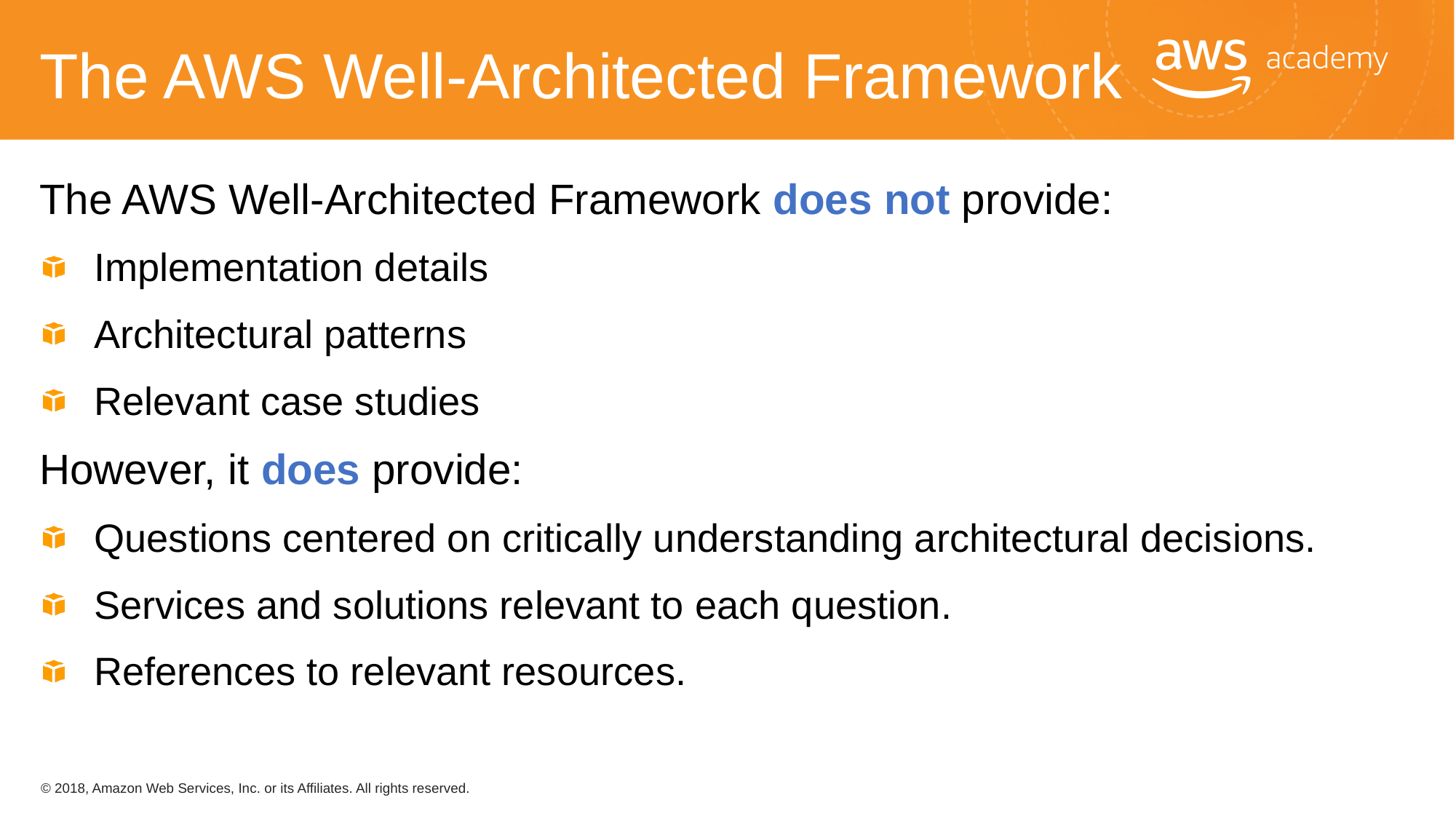

# The AWS Well-Architected Framework
The AWS Well-Architected Framework does not provide:
Implementation details
Architectural patterns
Relevant case studies
However, it does provide:
Questions centered on critically understanding architectural decisions.
Services and solutions relevant to each question.
References to relevant resources.